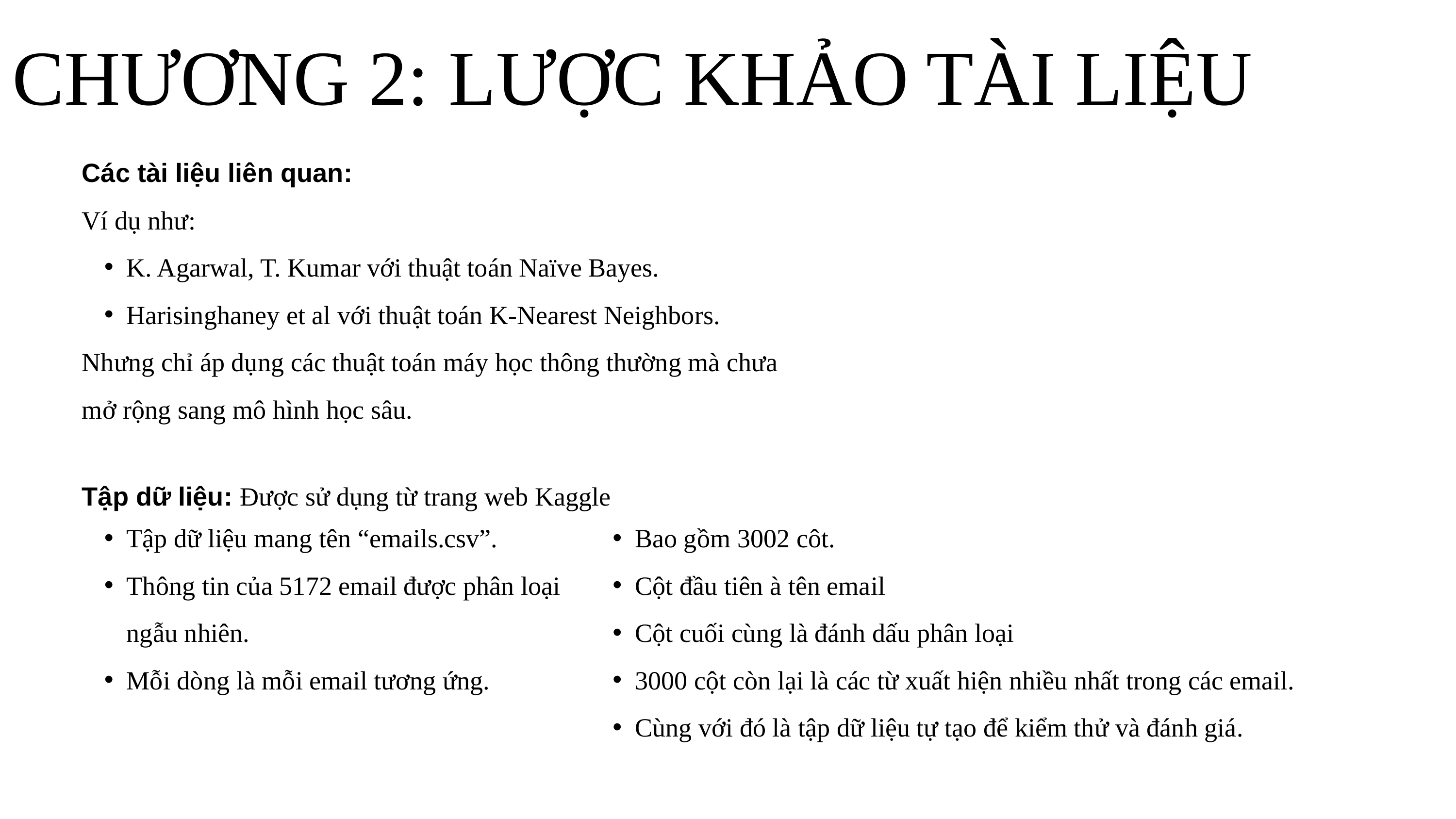

CHƯƠNG 2: LƯỢC KHẢO TÀI LIỆU
Các tài liệu liên quan:
Ví dụ như:
K. Agarwal, T. Kumar với thuật toán Naïve Bayes.
Harisinghaney et al với thuật toán K-Nearest Neighbors.
Nhưng chỉ áp dụng các thuật toán máy học thông thường mà chưa mở rộng sang mô hình học sâu.
Tập dữ liệu: Được sử dụng từ trang web Kaggle
Tập dữ liệu mang tên “emails.csv”.
Thông tin của 5172 email được phân loại ngẫu nhiên.
Mỗi dòng là mỗi email tương ứng.
Bao gồm 3002 côt.
Cột đầu tiên à tên email
Cột cuối cùng là đánh dấu phân loại
3000 cột còn lại là các từ xuất hiện nhiều nhất trong các email.
Cùng với đó là tập dữ liệu tự tạo để kiểm thử và đánh giá.